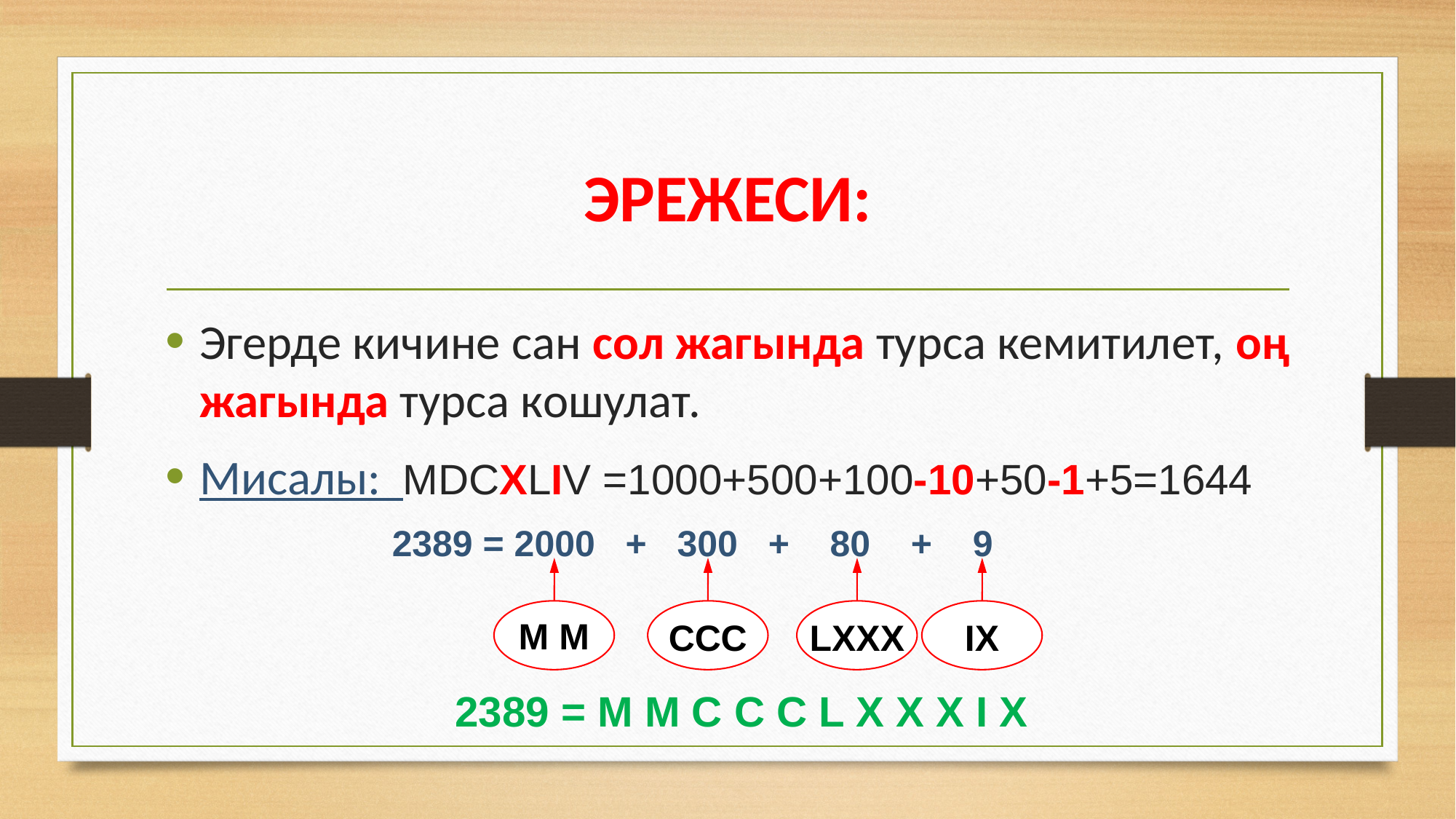

# ЭРЕЖЕСИ:
Эгерде кичине сан сол жагында турса кемитилет, оң жагында турса кошулат.
Мисалы:  MDCXLIV =1000+500+100-10+50-1+5=1644

2389 = 2000   +   300   +    80    +    9

M M
CCC
LXXX
IX
2389 = M M C C C L X X X I X